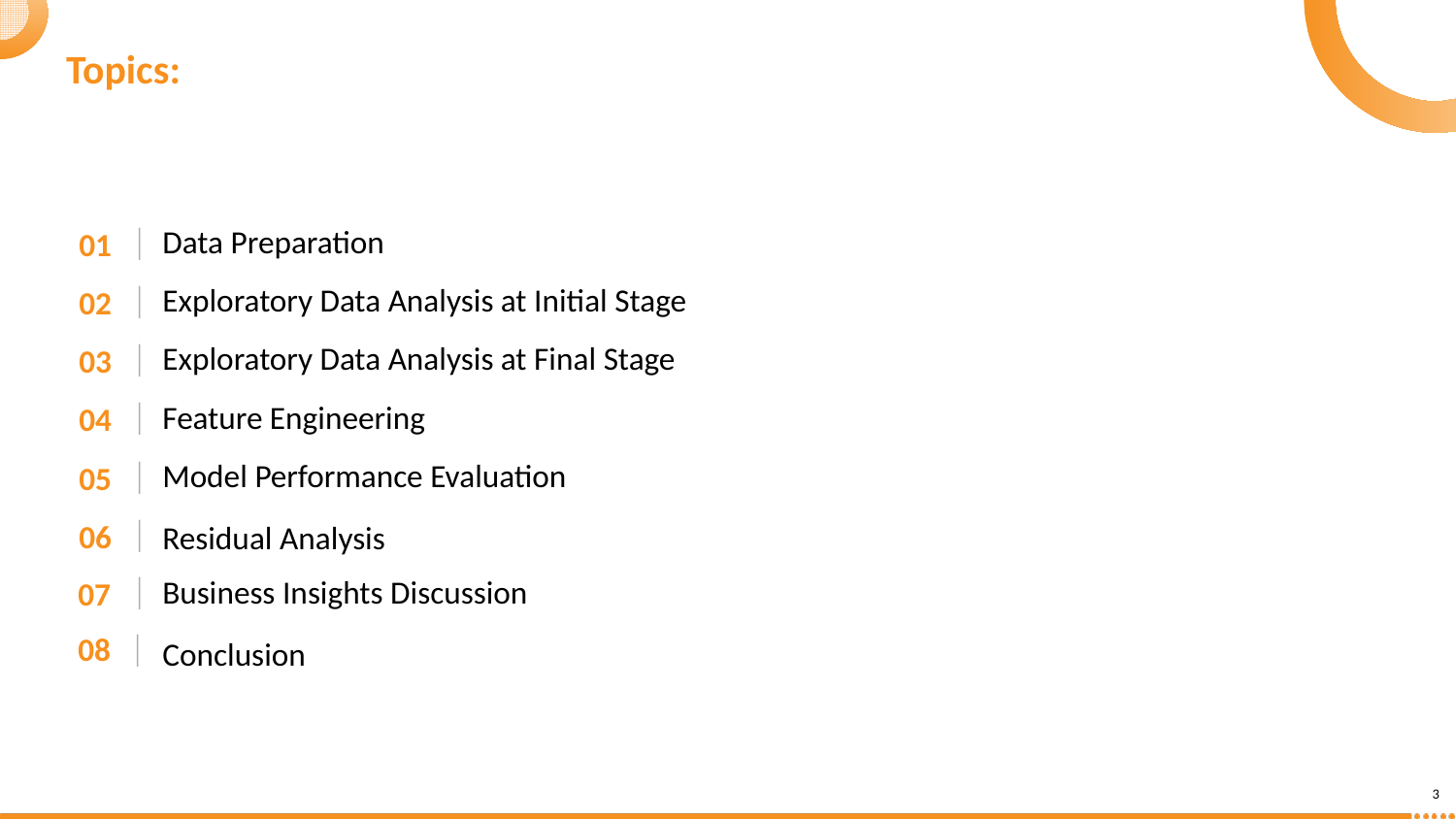

# Topics:

01
｜
Data Preparation

02
｜
Exploratory Data Analysis at Initial Stage

03
｜
Exploratory Data Analysis at Final Stage

04
｜
Feature Engineering

05
｜
Model Performance Evaluation

06
｜
Residual Analysis

07
｜
Business Insights Discussion

08
｜
Conclusion